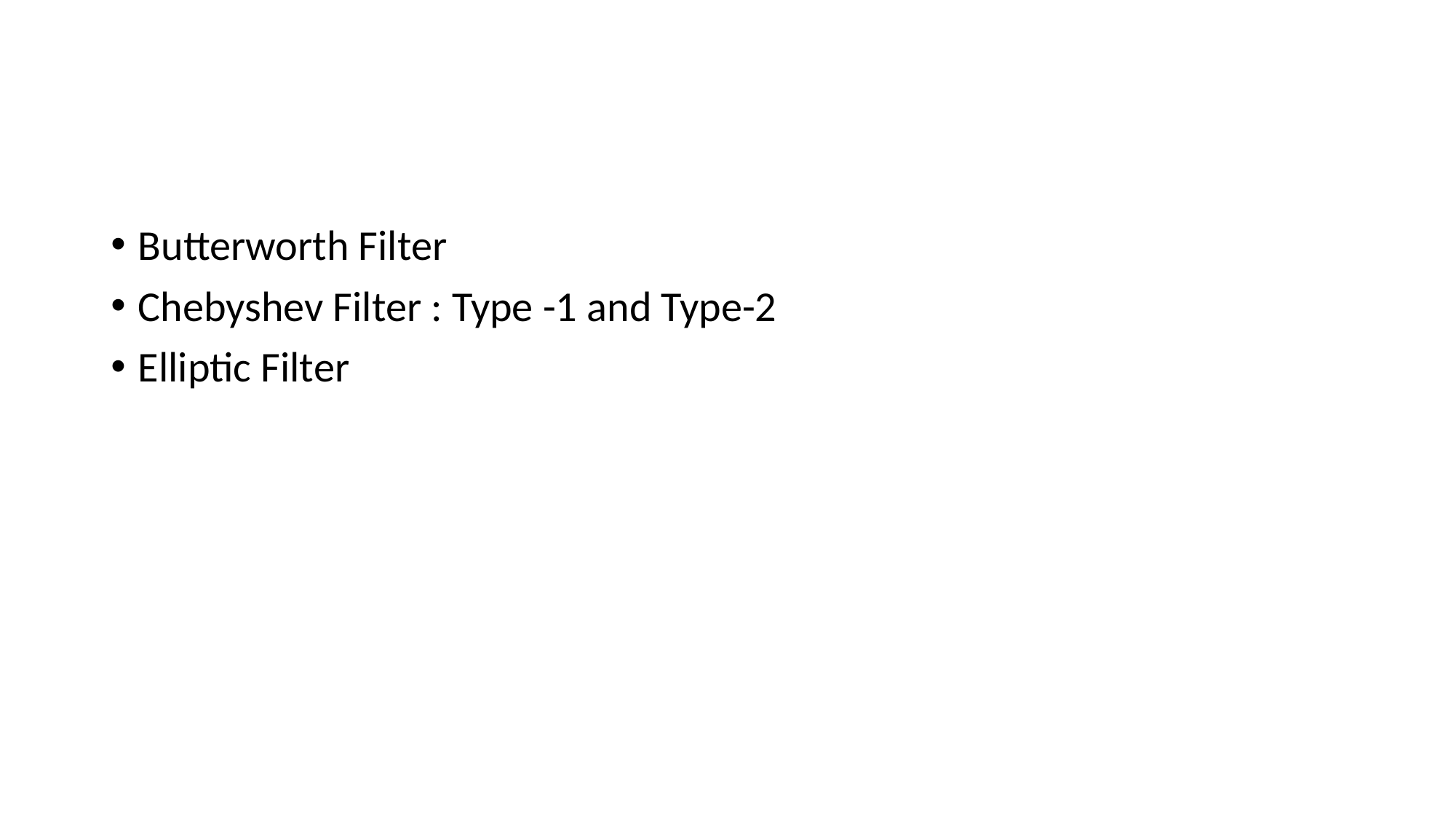

#
Butterworth Filter
Chebyshev Filter : Type -1 and Type-2
Elliptic Filter